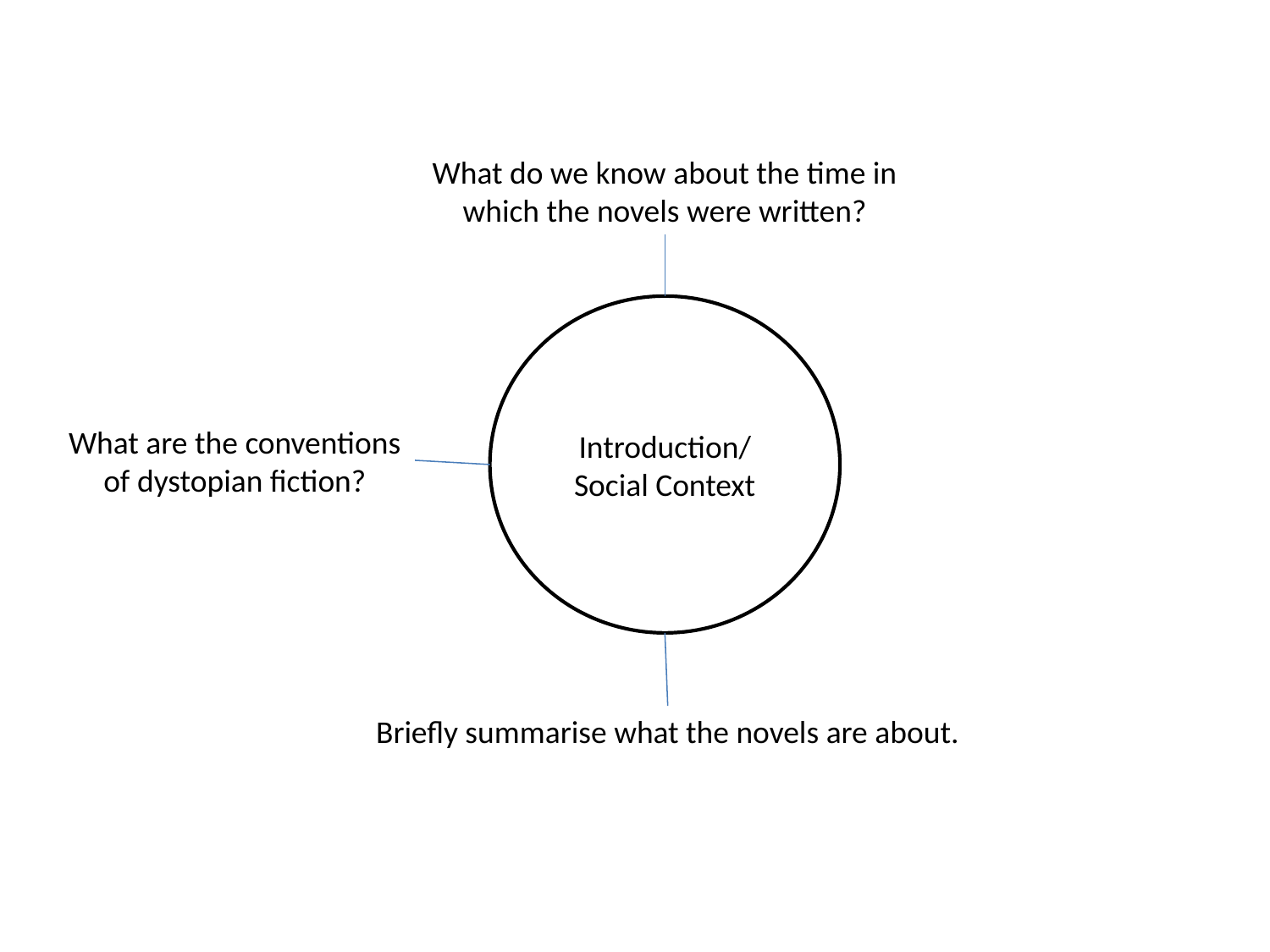

What do we know about the time in which the novels were written?
Introduction/ Social Context
What are the conventions of dystopian fiction?
Briefly summarise what the novels are about.